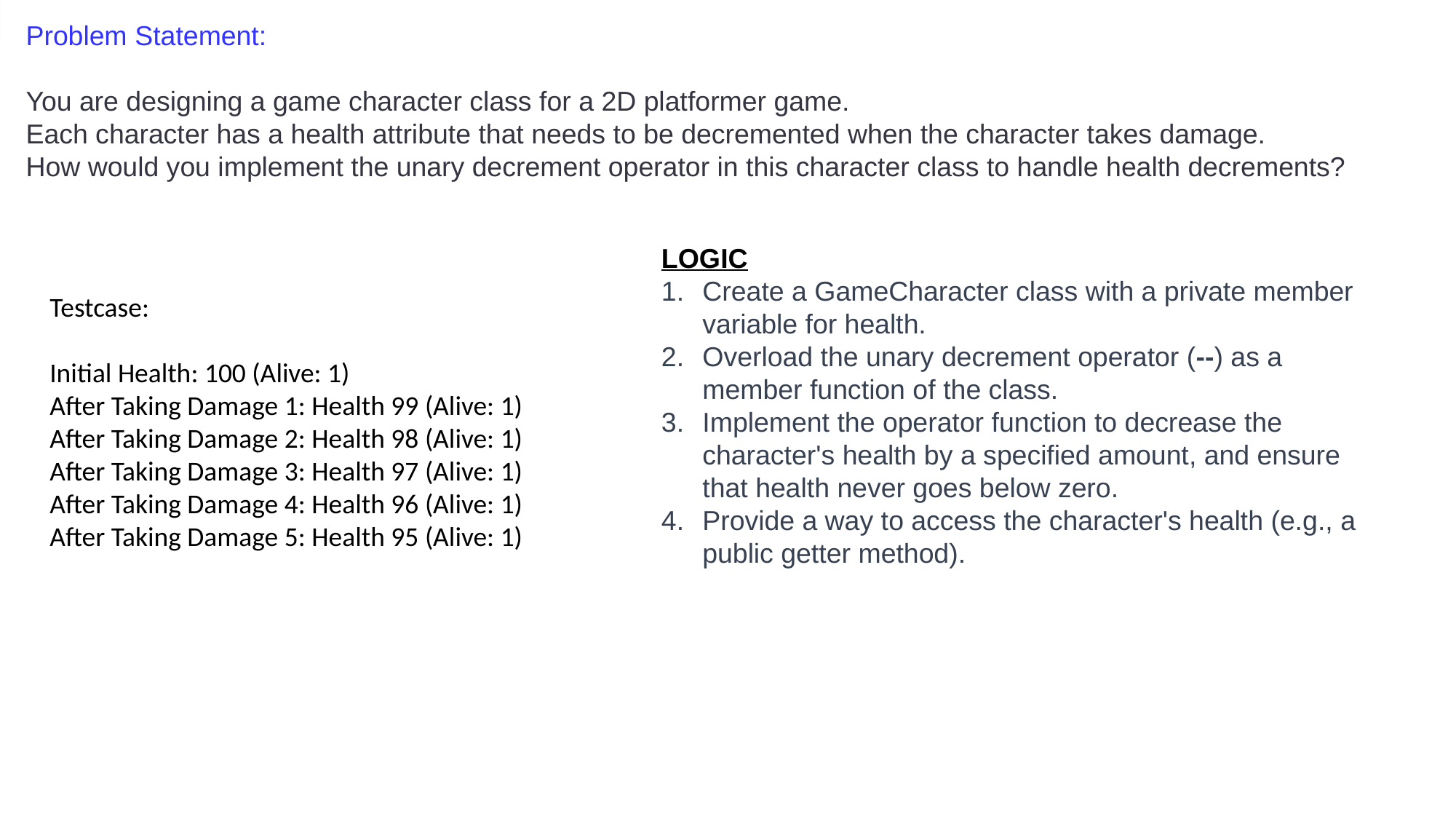

Problem Statement:
You are designing a game character class for a 2D platformer game.
Each character has a health attribute that needs to be decremented when the character takes damage.
How would you implement the unary decrement operator in this character class to handle health decrements?
LOGIC
Create a GameCharacter class with a private member variable for health.
Overload the unary decrement operator (--) as a member function of the class.
Implement the operator function to decrease the character's health by a specified amount, and ensure that health never goes below zero.
Provide a way to access the character's health (e.g., a public getter method).

Testcase:

Initial Health: 100 (Alive: 1)
After Taking Damage 1: Health 99 (Alive: 1)
After Taking Damage 2: Health 98 (Alive: 1)
After Taking Damage 3: Health 97 (Alive: 1)
After Taking Damage 4: Health 96 (Alive: 1)
After Taking Damage 5: Health 95 (Alive: 1)